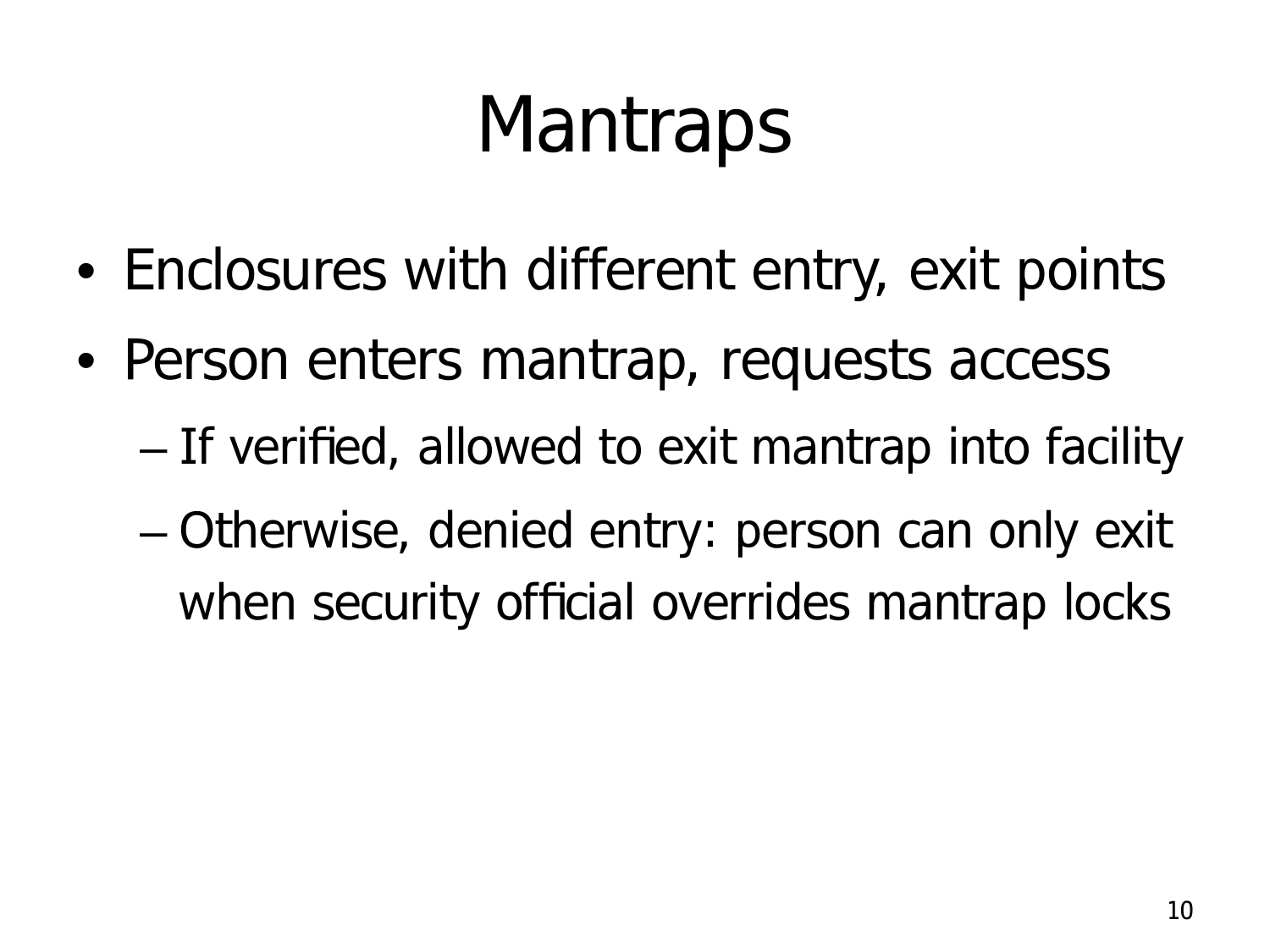

Mantraps
• Enclosures with different entry, exit points
• Person enters mantrap, requests access
– If verified, allowed to exit mantrap into facility
– Otherwise, denied entry: person can only exit
when
security
official
overrides
mantrap
locks
10